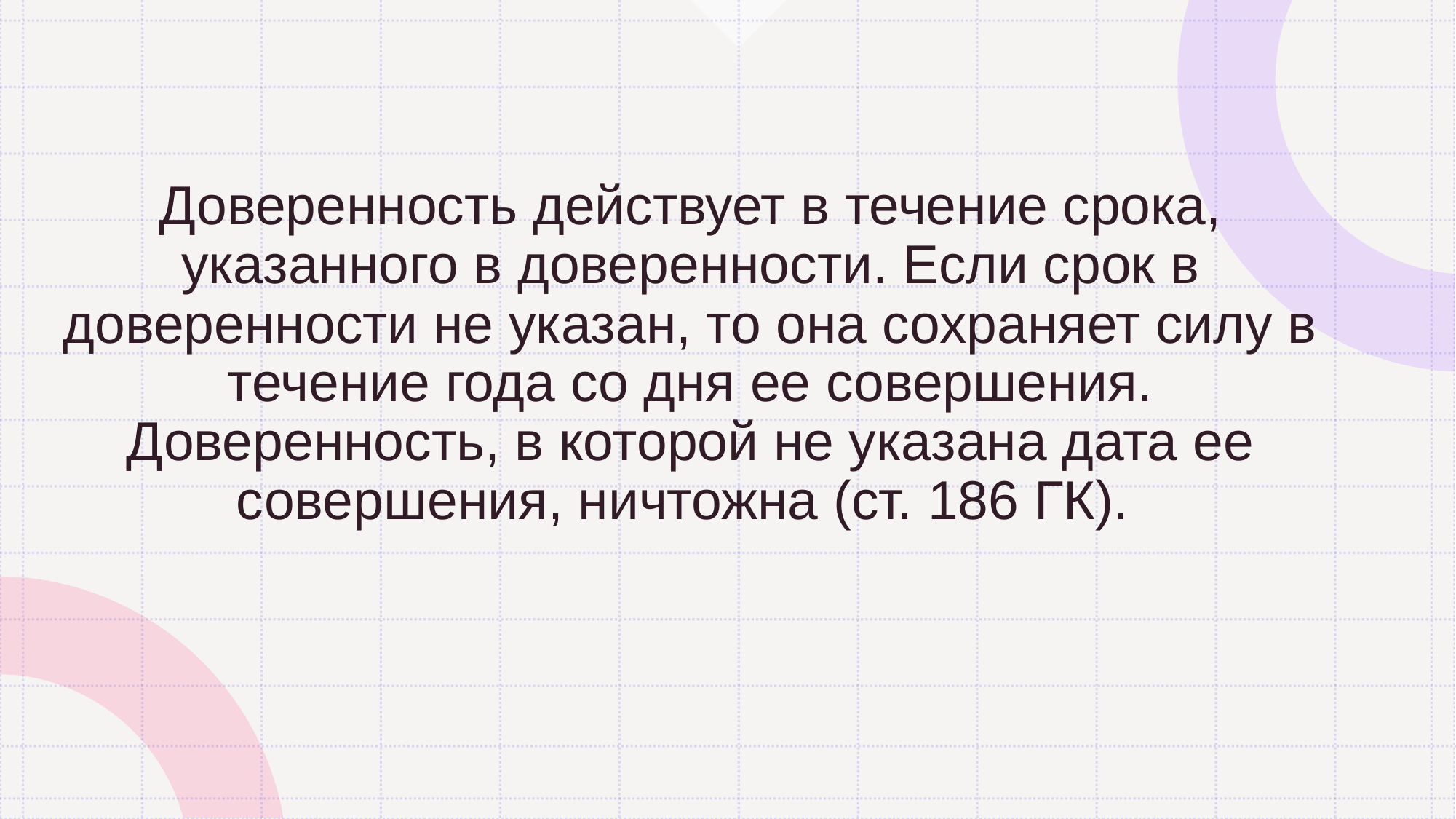

# Доверенность действует в течение срока, указанного в доверенности. Если срок в доверенности не указан, то она сохраняет силу в течение года со дня ее совершения. Доверенность, в которой не указана дата ее совершения, ничтожна (ст. 186 ГК).